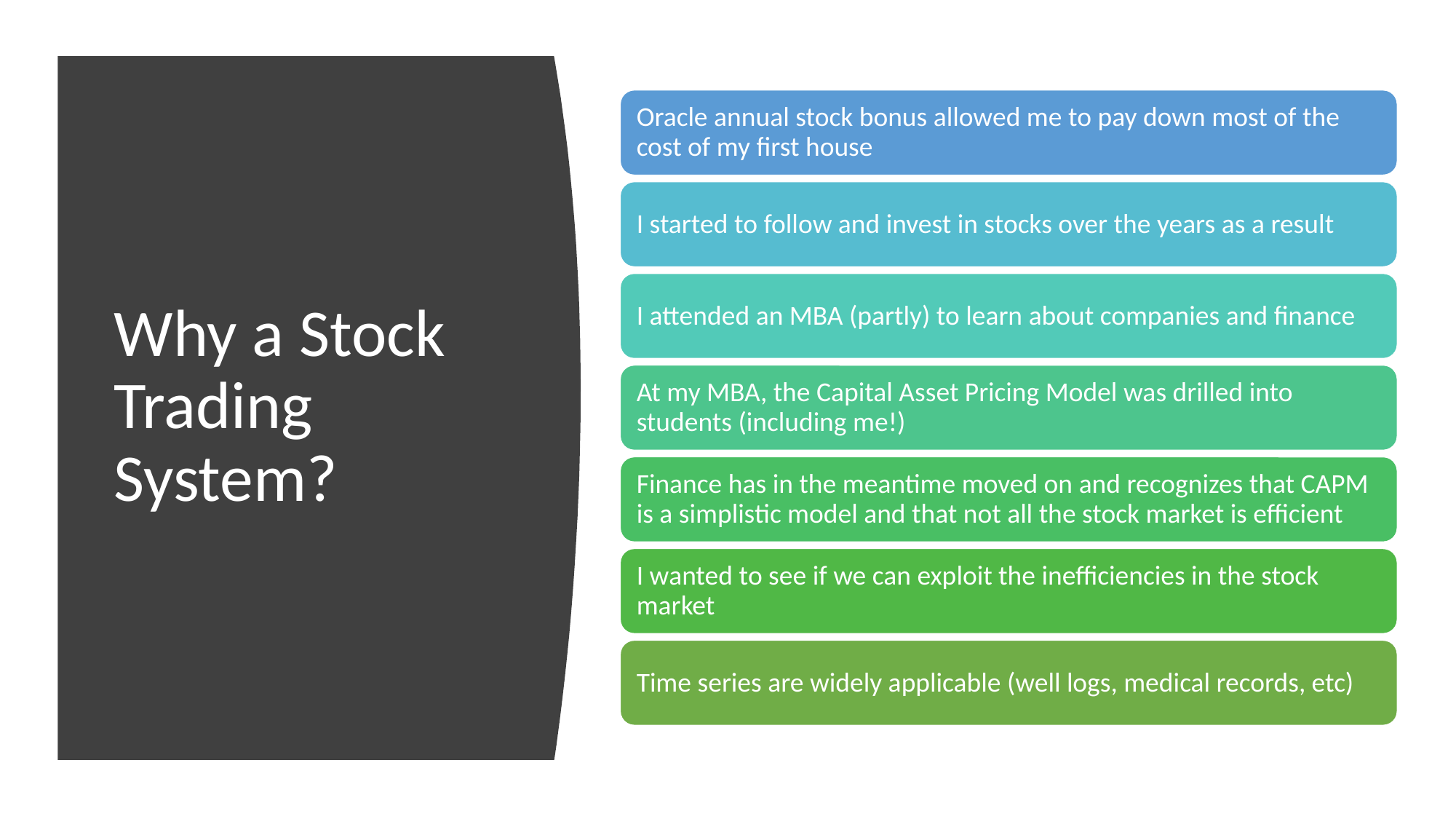

Oracle annual stock bonus allowed me to pay down most of the cost of my first house
I started to follow and invest in stocks over the years as a result
I attended an MBA (partly) to learn about companies and finance
At my MBA, the Capital Asset Pricing Model was drilled into students (including me!)
Finance has in the meantime moved on and recognizes that CAPM is a simplistic model and that not all the stock market is efficient
I wanted to see if we can exploit the inefficiencies in the stock market
Time series are widely applicable (well logs, medical records, etc)

# Why a Stock Trading System?